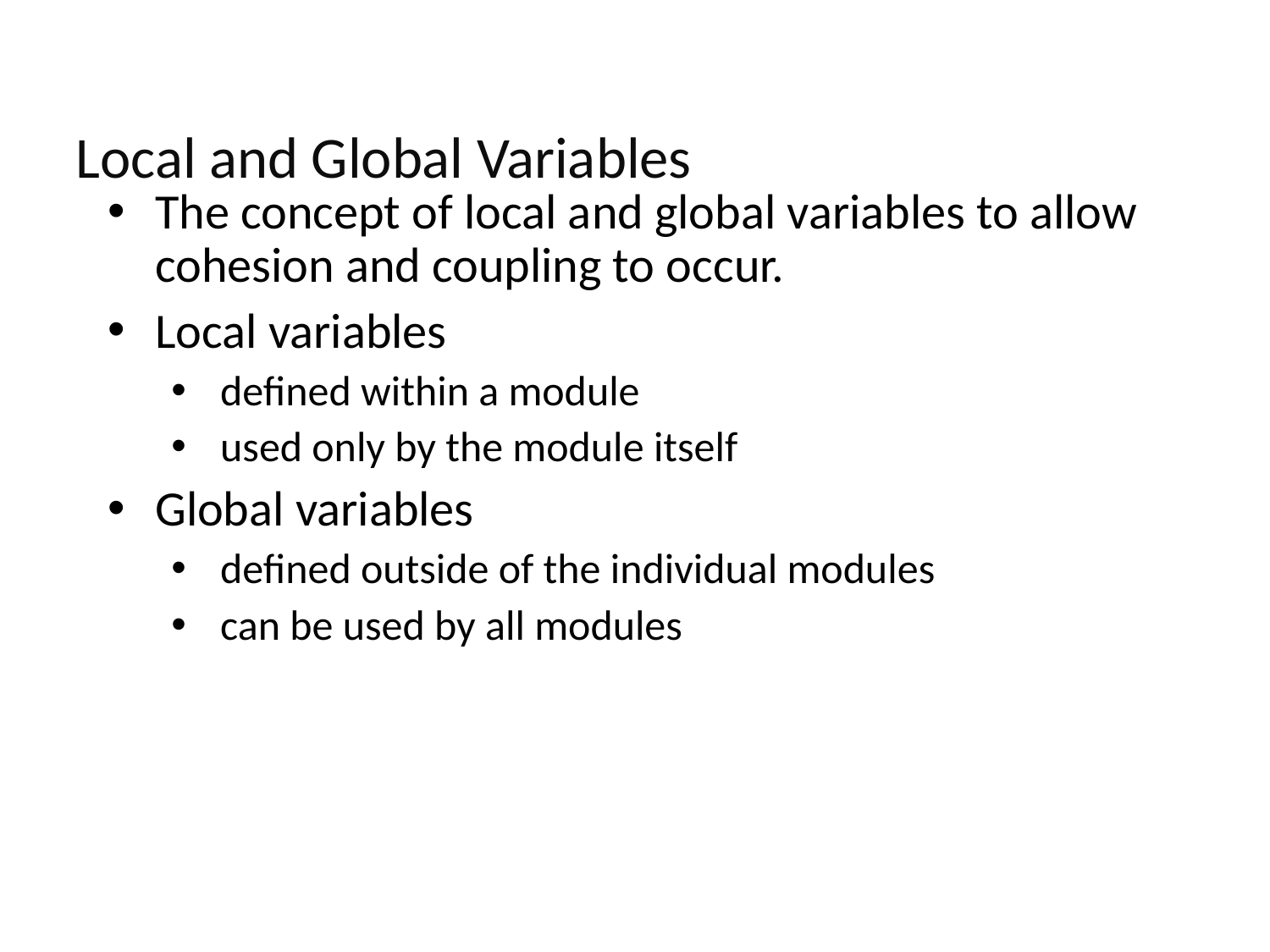

# Local and Global Variables
The concept of local and global variables to allow cohesion and coupling to occur.
Local variables
 defined within a module
 used only by the module itself
Global variables
 defined outside of the individual modules
 can be used by all modules